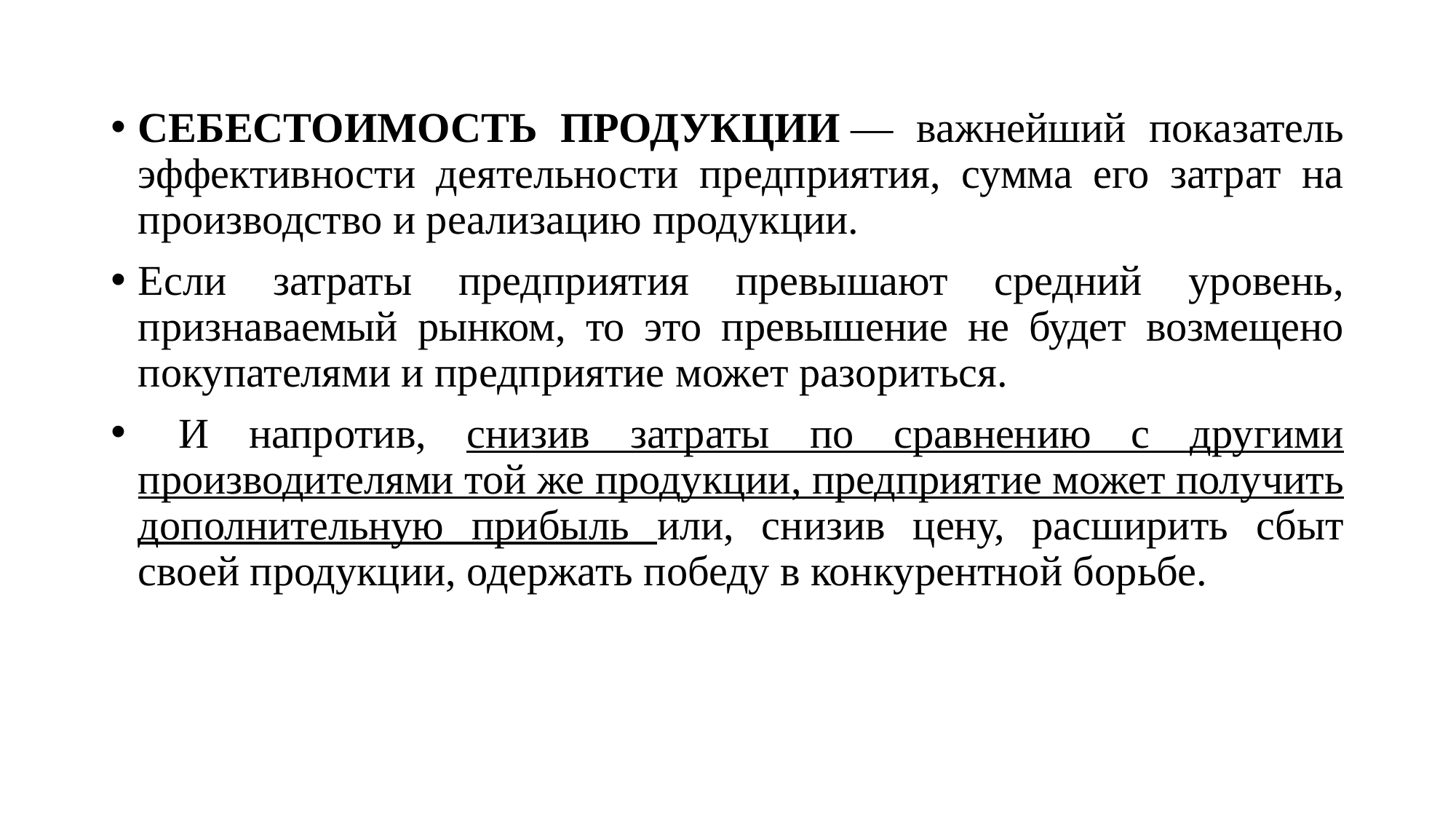

СЕБЕСТОИМОСТЬ ПРОДУКЦИИ — важнейший показатель эффективности деятельности предприятия, сумма его затрат на производство и реализацию продукции.
Если затраты предприятия превышают средний уровень, признаваемый рынком, то это превышение не будет возмещено покупателями и предприятие может разориться.
 И напротив, снизив затраты по сравнению с другими производителями той же продукции, предприятие может получить дополнительную прибыль или, снизив цену, расширить сбыт своей продукции, одержать победу в конкурентной борьбе.